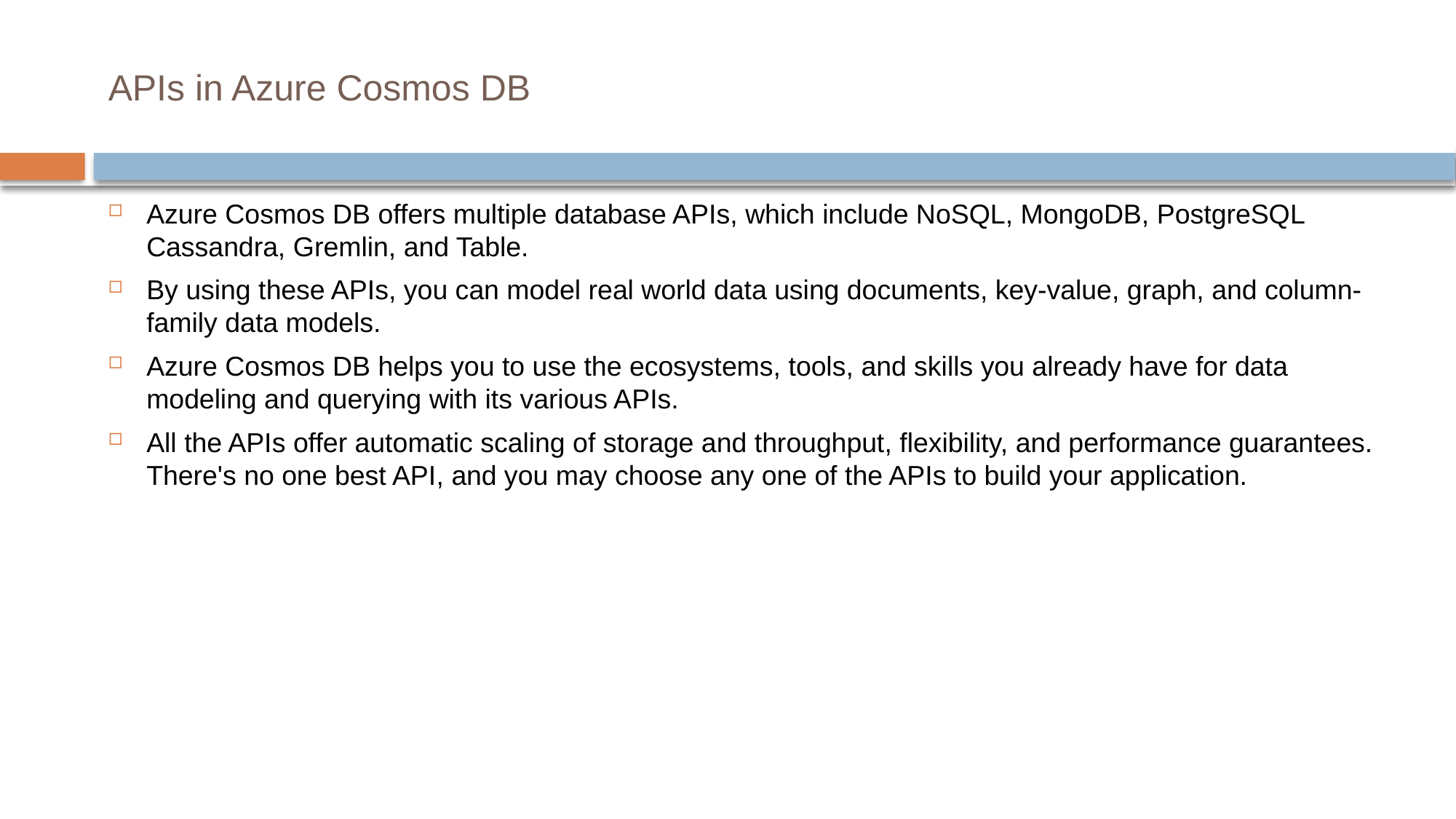

# APIs in Azure Cosmos DB
Azure Cosmos DB offers multiple database APIs, which include NoSQL, MongoDB, PostgreSQL Cassandra, Gremlin, and Table.
By using these APIs, you can model real world data using documents, key-value, graph, and column-family data models.
Azure Cosmos DB helps you to use the ecosystems, tools, and skills you already have for data modeling and querying with its various APIs.
All the APIs offer automatic scaling of storage and throughput, flexibility, and performance guarantees. There's no one best API, and you may choose any one of the APIs to build your application.